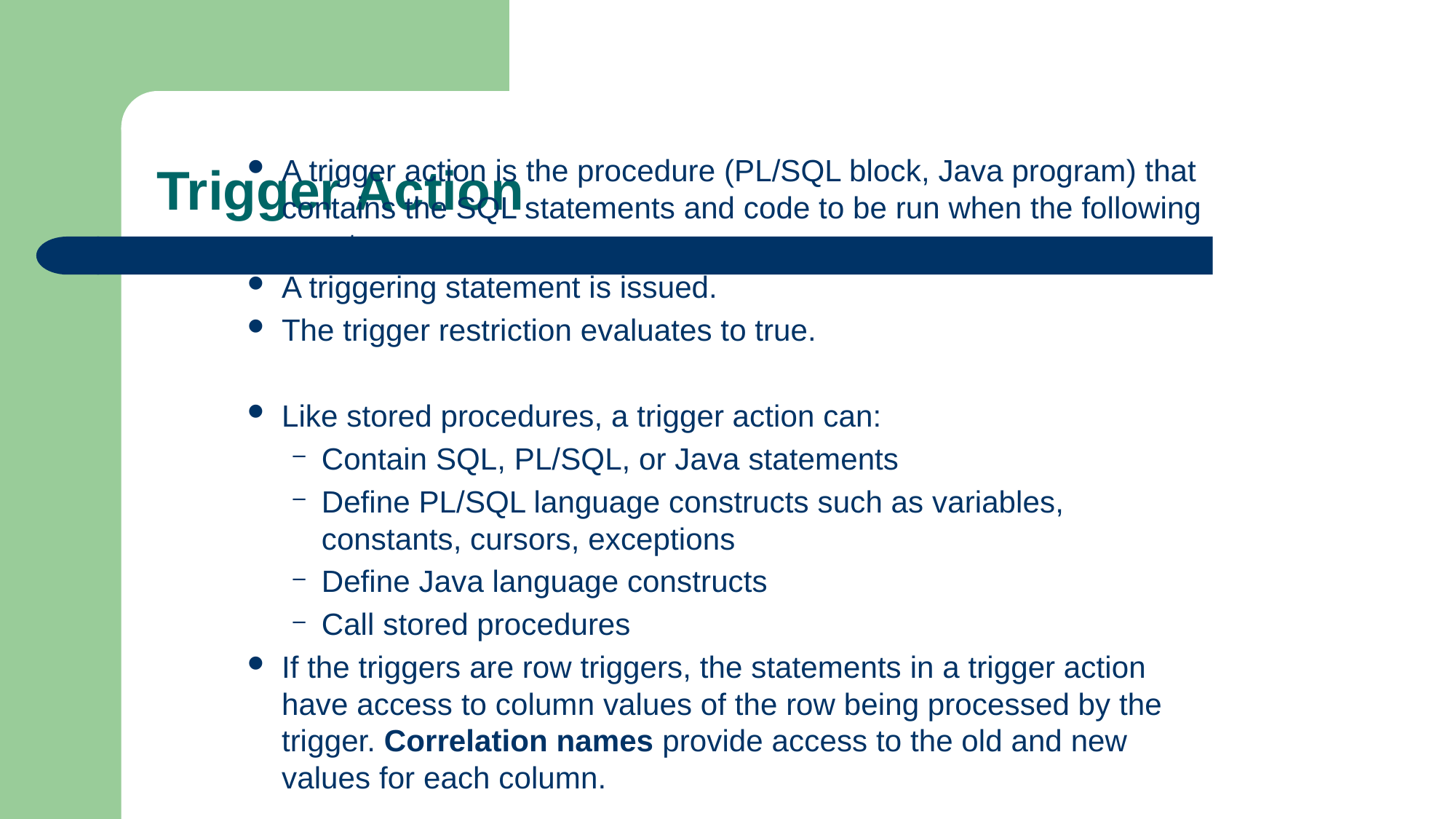

# Trigger Action
A trigger action is the procedure (PL/SQL block, Java program) that contains the SQL statements and code to be run when the following events occur:
A triggering statement is issued.
The trigger restriction evaluates to true.

Like stored procedures, a trigger action can:
Contain SQL, PL/SQL, or Java statements
Define PL/SQL language constructs such as variables, constants, cursors, exceptions
Define Java language constructs
Call stored procedures
If the triggers are row triggers, the statements in a trigger action have access to column values of the row being processed by the trigger. Correlation names provide access to the old and new values for each column.